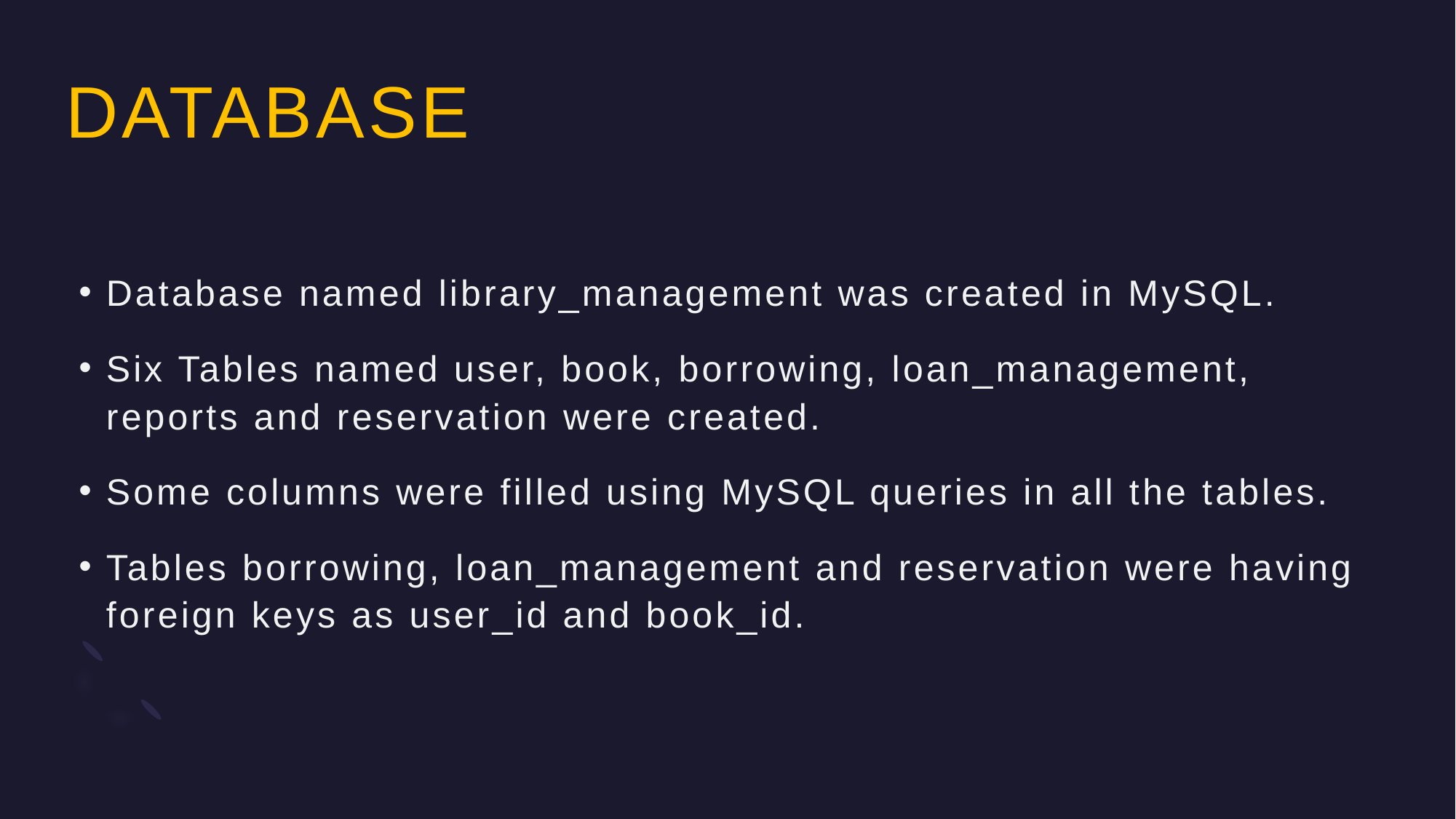

# DATABASE
Database named library_management was created in MySQL.
Six Tables named user, book, borrowing, loan_management, reports and reservation were created.
Some columns were filled using MySQL queries in all the tables.
Tables borrowing, loan_management and reservation were having foreign keys as user_id and book_id.